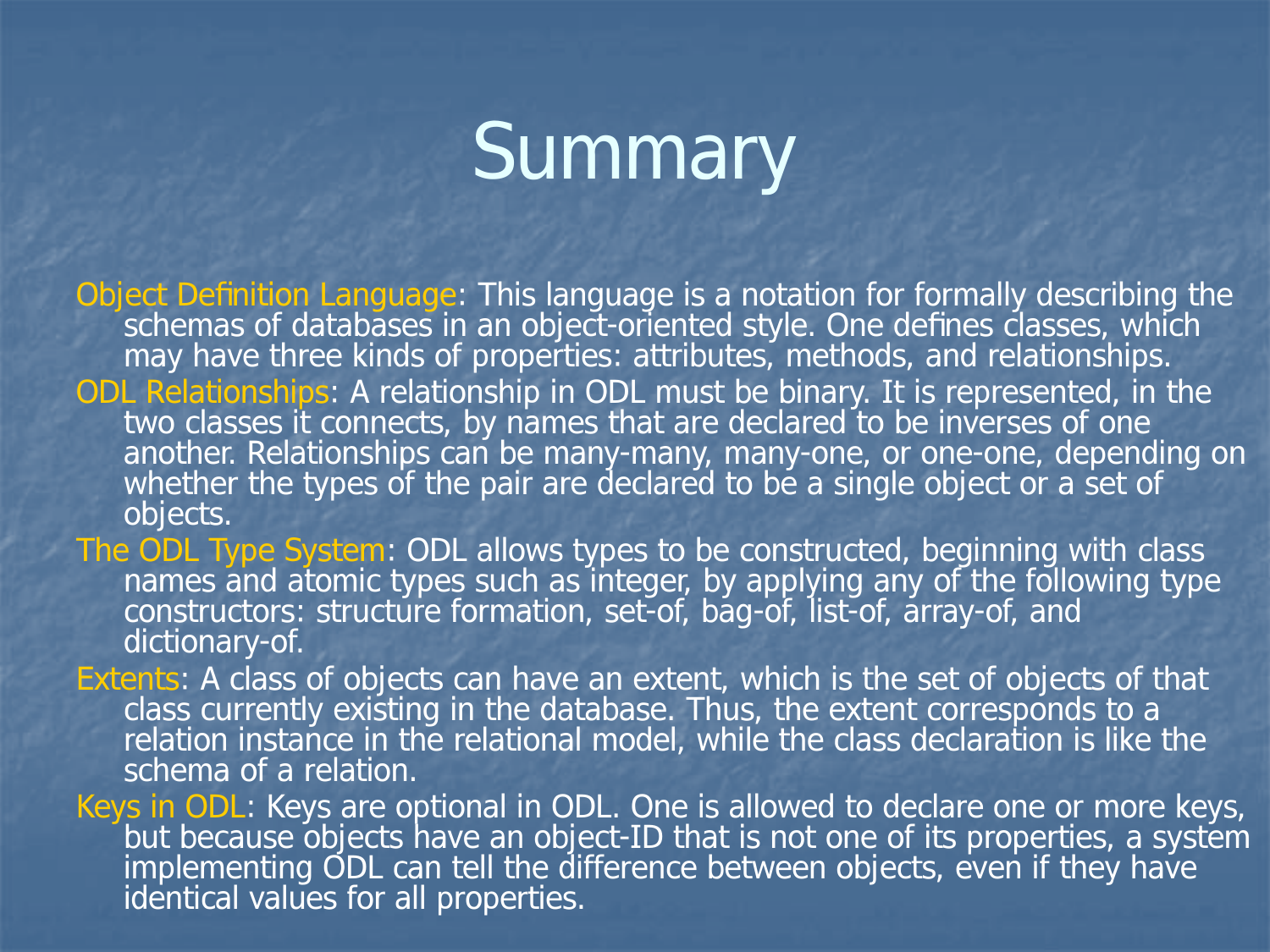

# Summary
Object Definition Language: This language is a notation for formally describing the schemas of databases in an object-oriented style. One defines classes, which may have three kinds of properties: attributes, methods, and relationships.
ODL Relationships: A relationship in ODL must be binary. It is represented, in the two classes it connects, by names that are declared to be inverses of one another. Relationships can be many-many, many-one, or one-one, depending on whether the types of the pair are declared to be a single object or a set of objects.
The ODL Type System: ODL allows types to be constructed, beginning with class names and atomic types such as integer, by applying any of the following type constructors: structure formation, set-of, bag-of, list-of, array-of, and
dictionary-of.
Extents: A class of objects can have an extent, which is the set of objects of that class currently existing in the database. Thus, the extent corresponds to a relation instance in the relational model, while the class declaration is like the schema of a relation.
Keys in ODL: Keys are optional in ODL. One is allowed to declare one or more keys, but because objects have an object-ID that is not one of its properties, a system implementing ODL can tell the difference between objects, even if they have identical values for all properties.